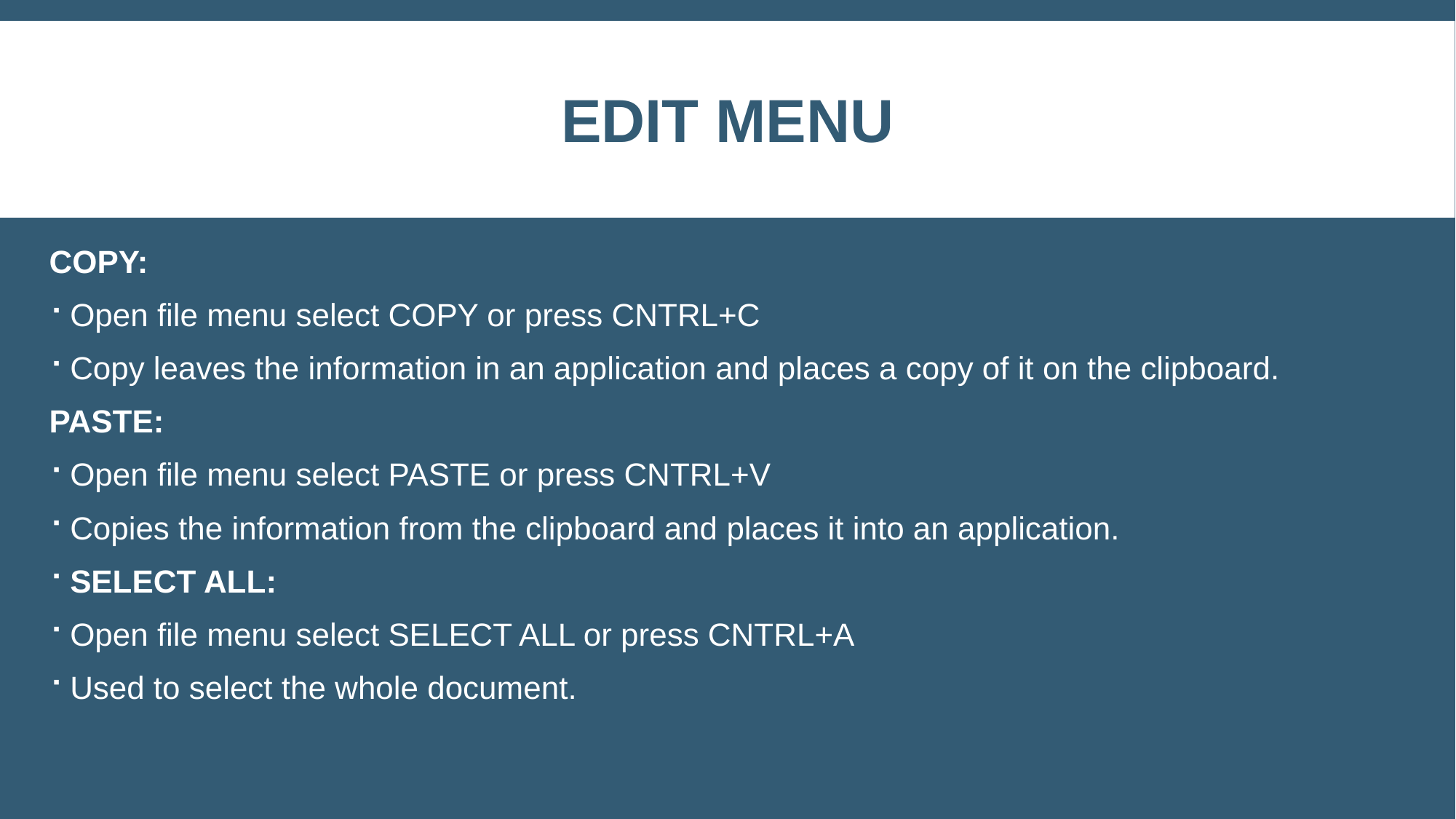

# Edit Menu
COPY:
Open file menu select COPY or press CNTRL+C
Copy leaves the information in an application and places a copy of it on the clipboard.
PASTE:
Open file menu select PASTE or press CNTRL+V
Copies the information from the clipboard and places it into an application.
SELECT ALL:
Open file menu select SELECT ALL or press CNTRL+A
Used to select the whole document.